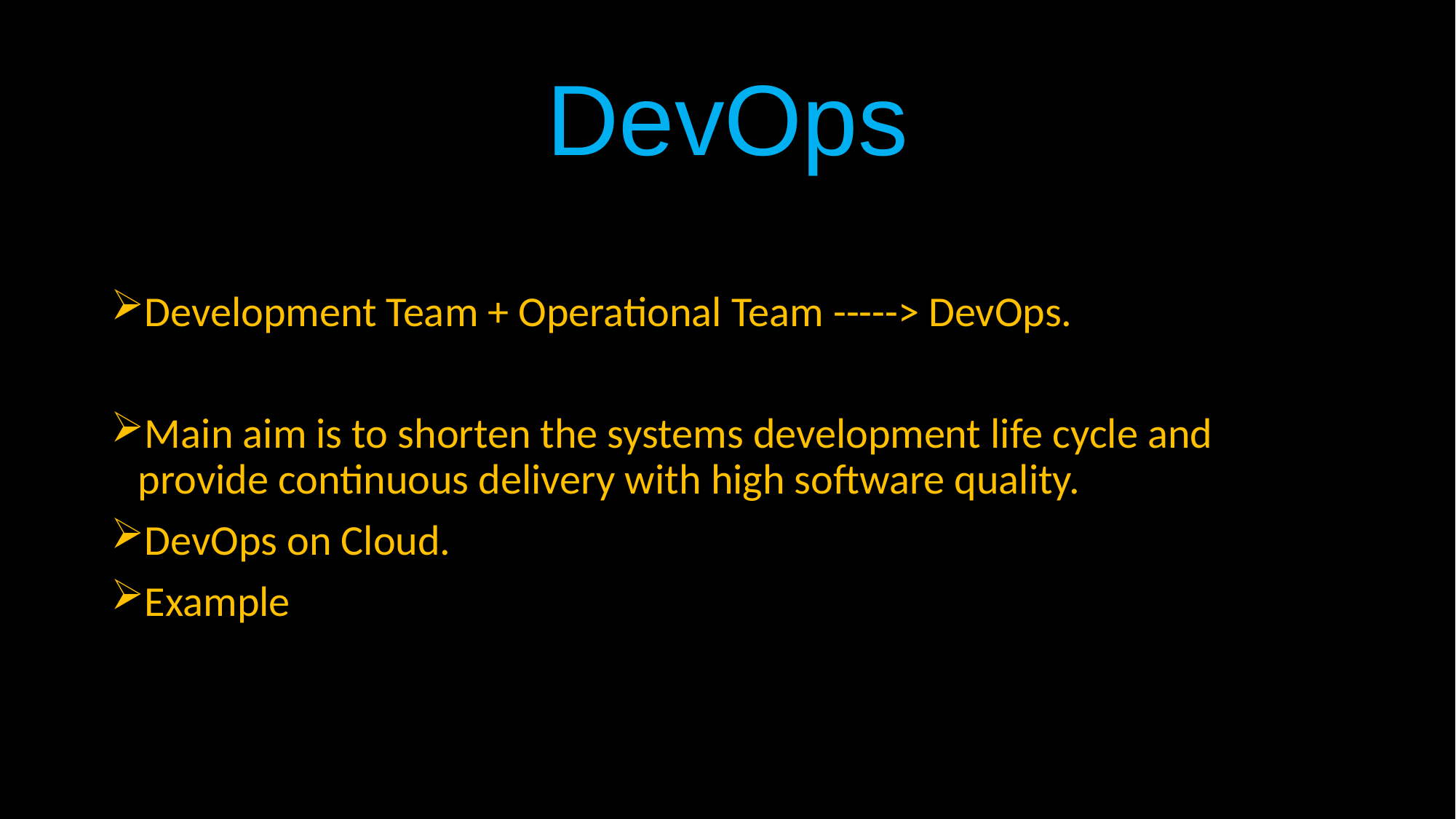

# DevOps

Development Team + Operational Team -----> DevOps.

Main aim is to shorten the systems development life cycle and provide continuous delivery with high software quality.
DevOps on Cloud.
Example